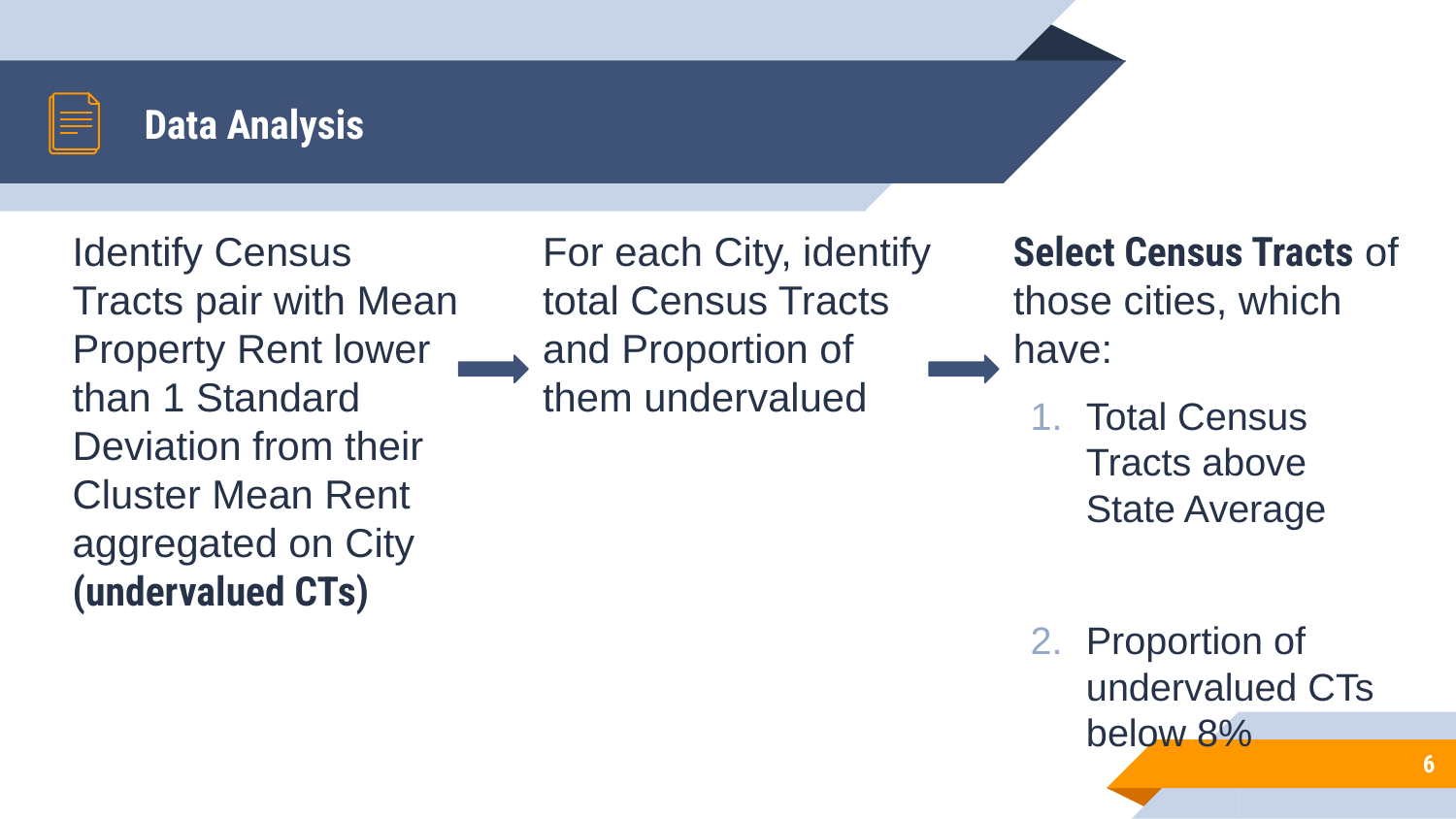

# Data Analysis

Identify Census Tracts pair with Mean Property Rent lower than 1 Standard Deviation from their Cluster Mean Rent aggregated on City (undervalued CTs)

For each City, identify total Census Tracts and Proportion of them undervalued

Select Census Tracts of those cities, which have:
Total Census Tracts above State Average

Proportion of undervalued CTs below 8%

6